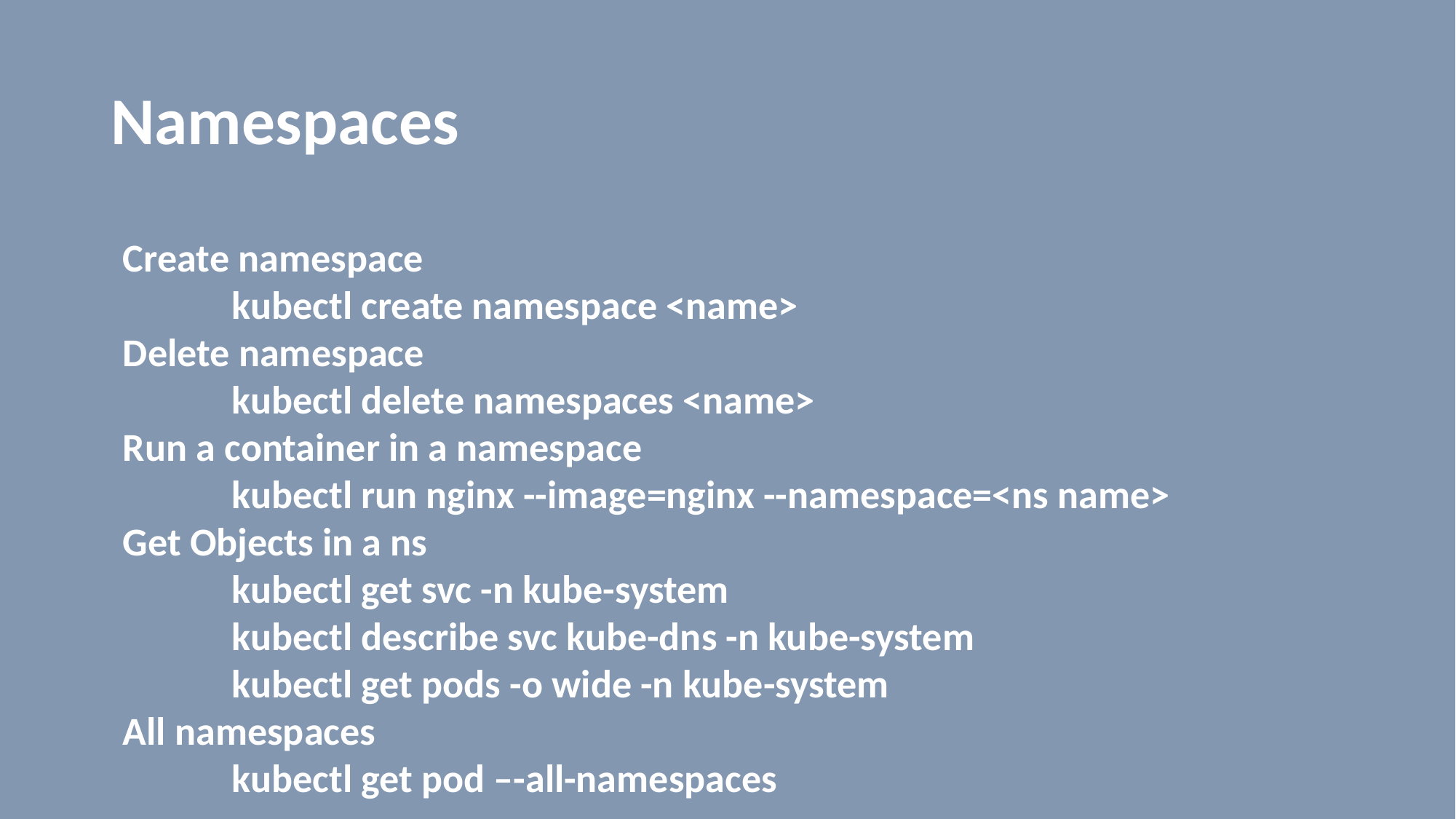

# Namespaces
Create namespace
	kubectl create namespace <name>
Delete namespace
	kubectl delete namespaces <name>
Run a container in a namespace
	kubectl run nginx --image=nginx --namespace=<ns name>
Get Objects in a ns
	kubectl get svc -n kube-system
	kubectl describe svc kube-dns -n kube-system
	kubectl get pods -o wide -n kube-system
All namespaces
	kubectl get pod –-all-namespaces